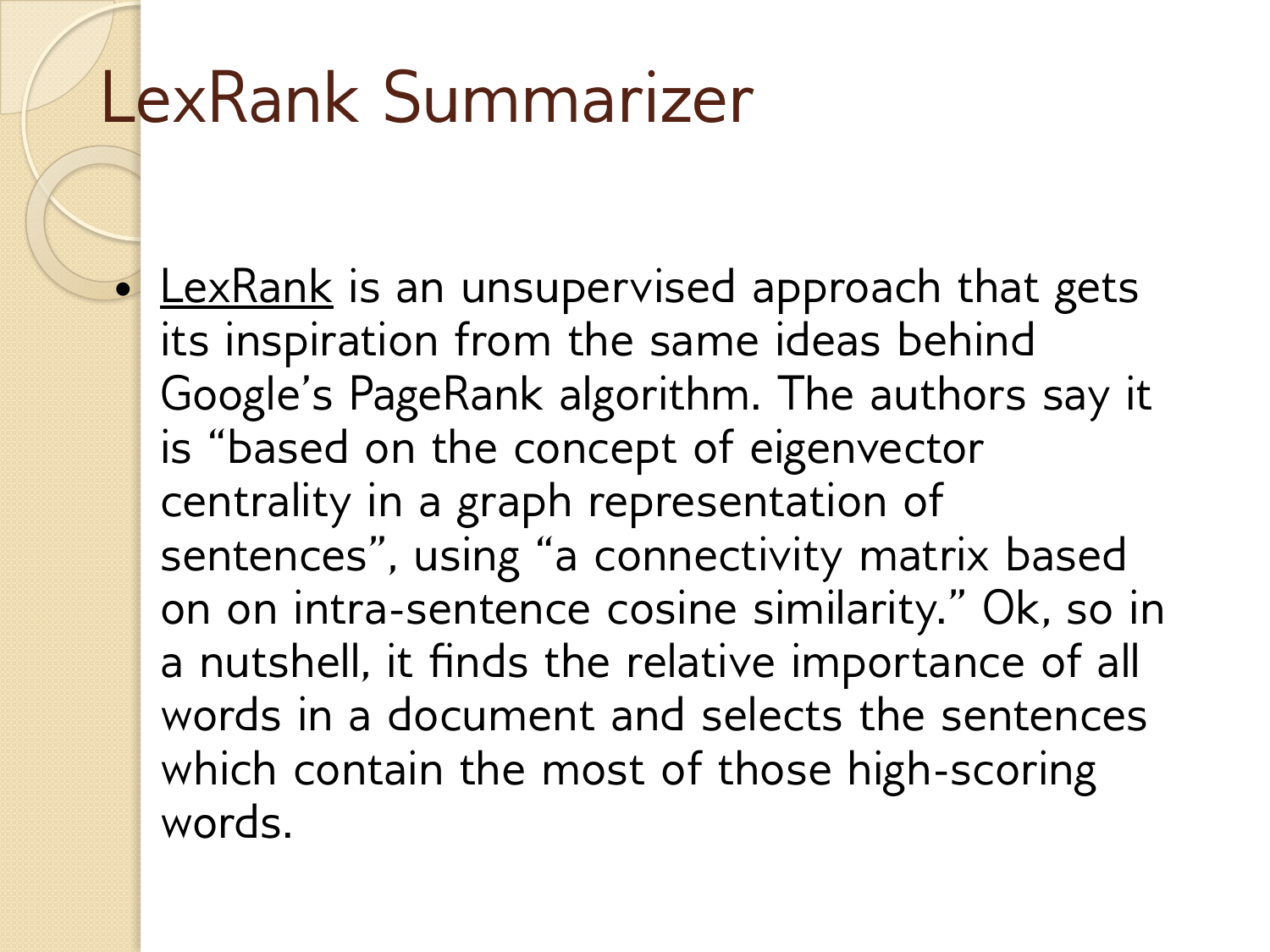

# LexRank Summarizer
LexRank is an unsupervised approach that gets its inspiration from the same ideas behind Google’s PageRank algorithm. The authors say it is “based on the concept of eigenvector centrality in a graph representation of sentences”, using “a connectivity matrix based on on intra-sentence cosine similarity.” Ok, so in a nutshell, it finds the relative importance of all words in a document and selects the sentences which contain the most of those high-scoring words.